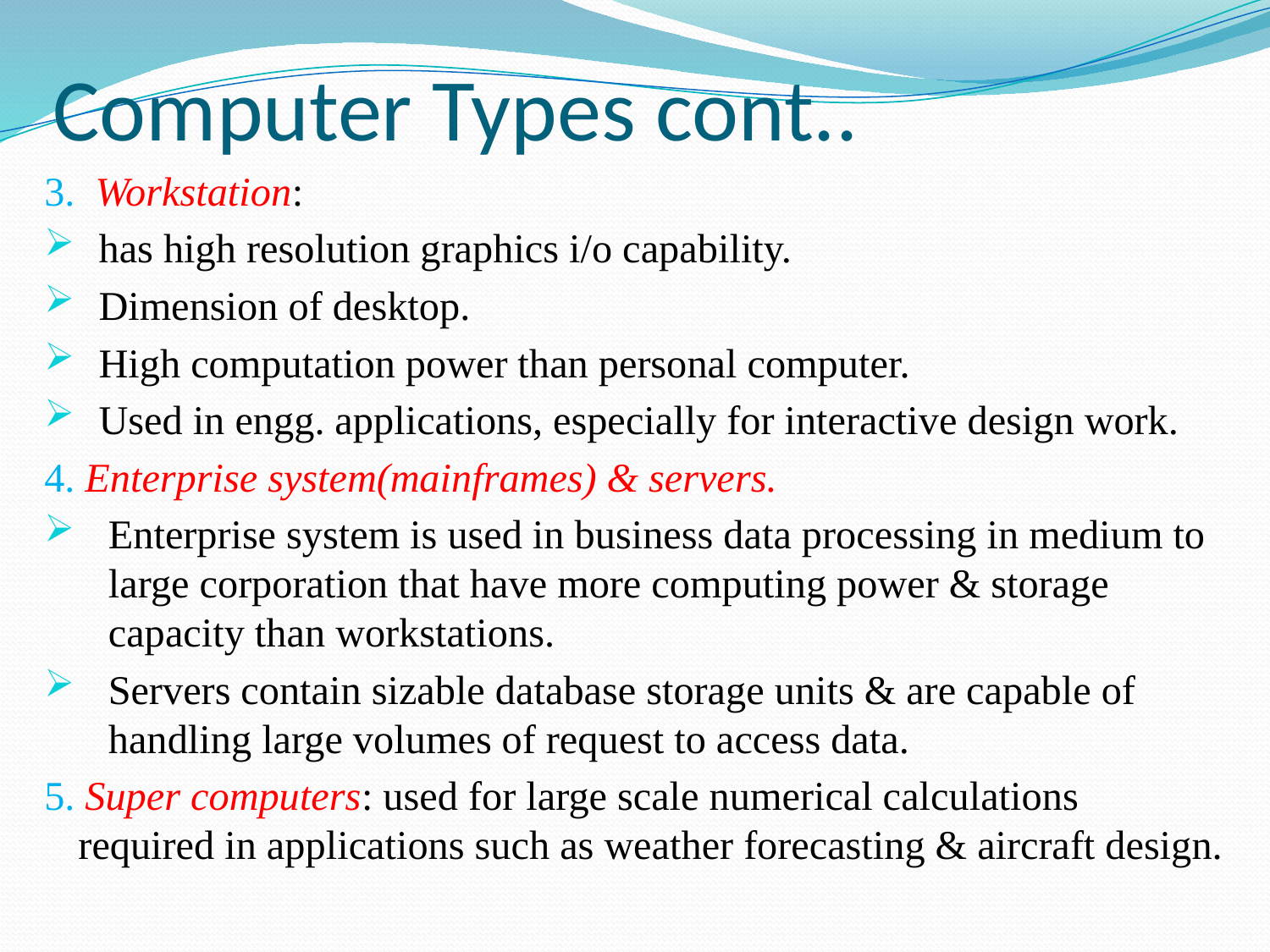

# Computer Types cont..
3.  Workstation:
  has high resolution graphics i/o capability.
  Dimension of desktop.
  High computation power than personal computer.
  Used in engg. applications, especially for interactive design work.
4. Enterprise system(mainframes) & servers.
Enterprise system is used in business data processing in medium to large corporation that have more computing power & storage capacity than workstations.
Servers contain sizable database storage units & are capable of handling large volumes of request to access data.
5. Super computers: used for large scale numerical calculations required in applications such as weather forecasting & aircraft design.